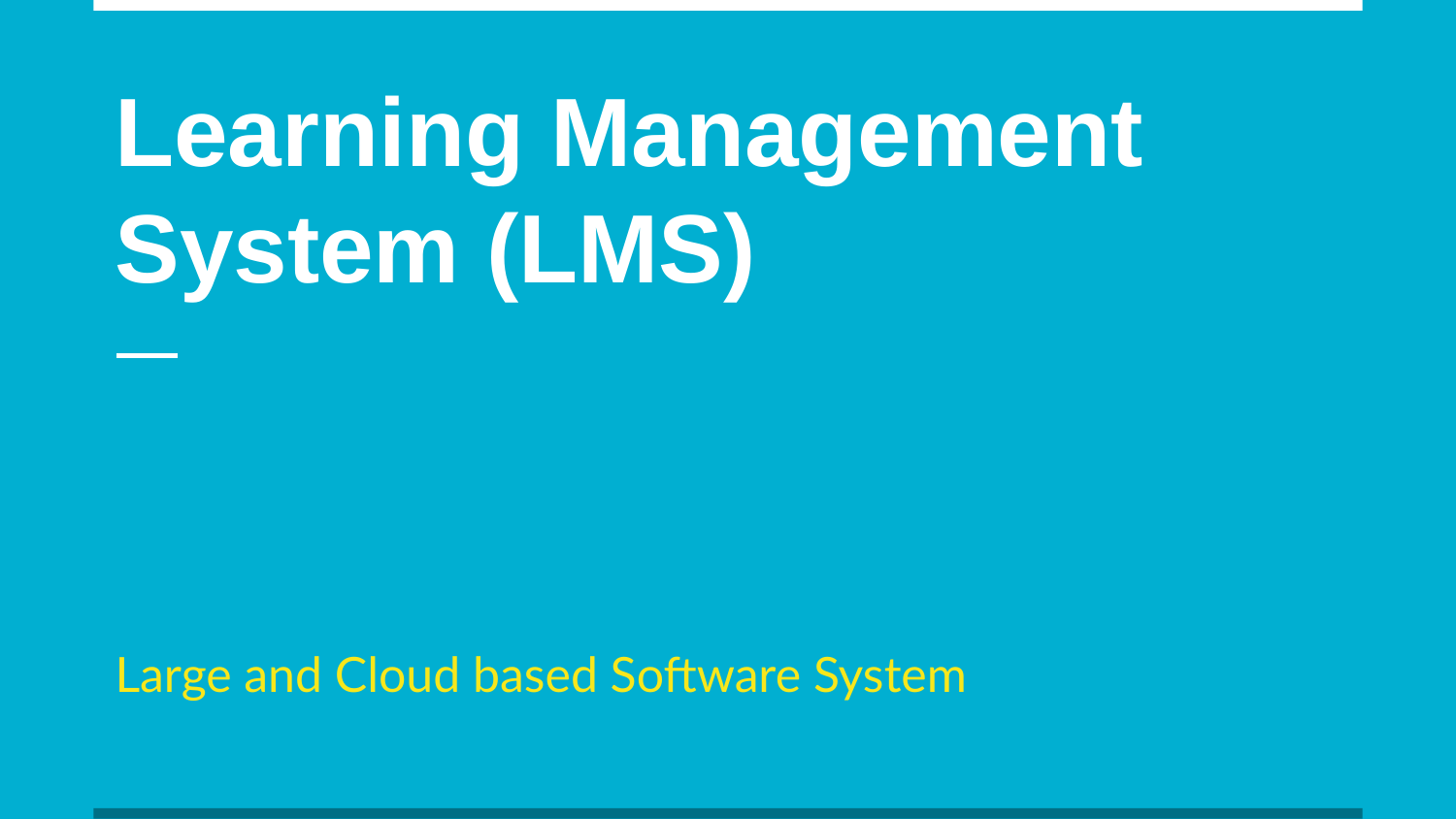

# Learning Management System (LMS)
Large and Cloud based Software System